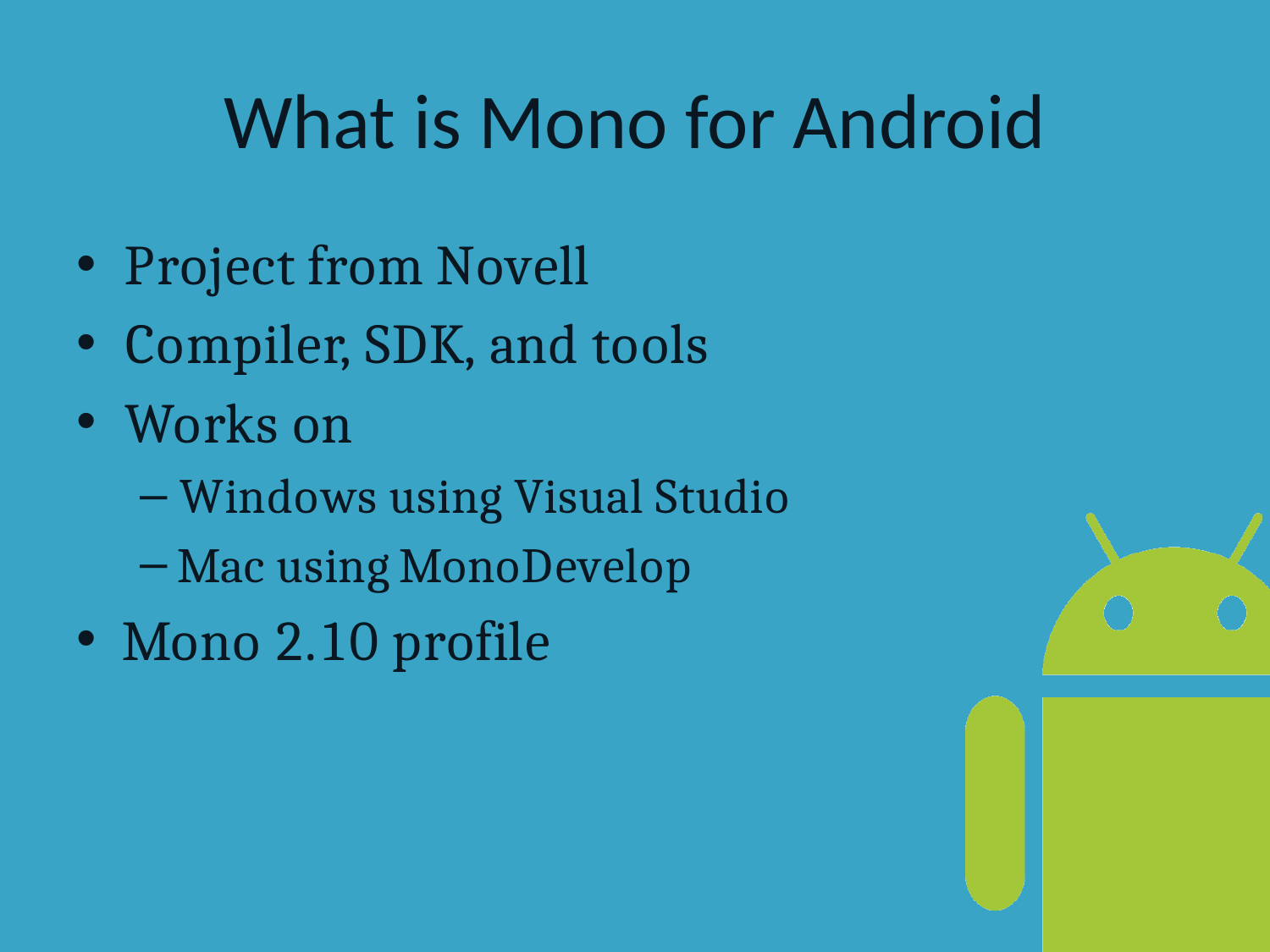

# What is Mono for Android
Project from Novell
Compiler, SDK, and tools
Works on
Windows using Visual Studio
Mac using MonoDevelop
Mono 2.10 profile